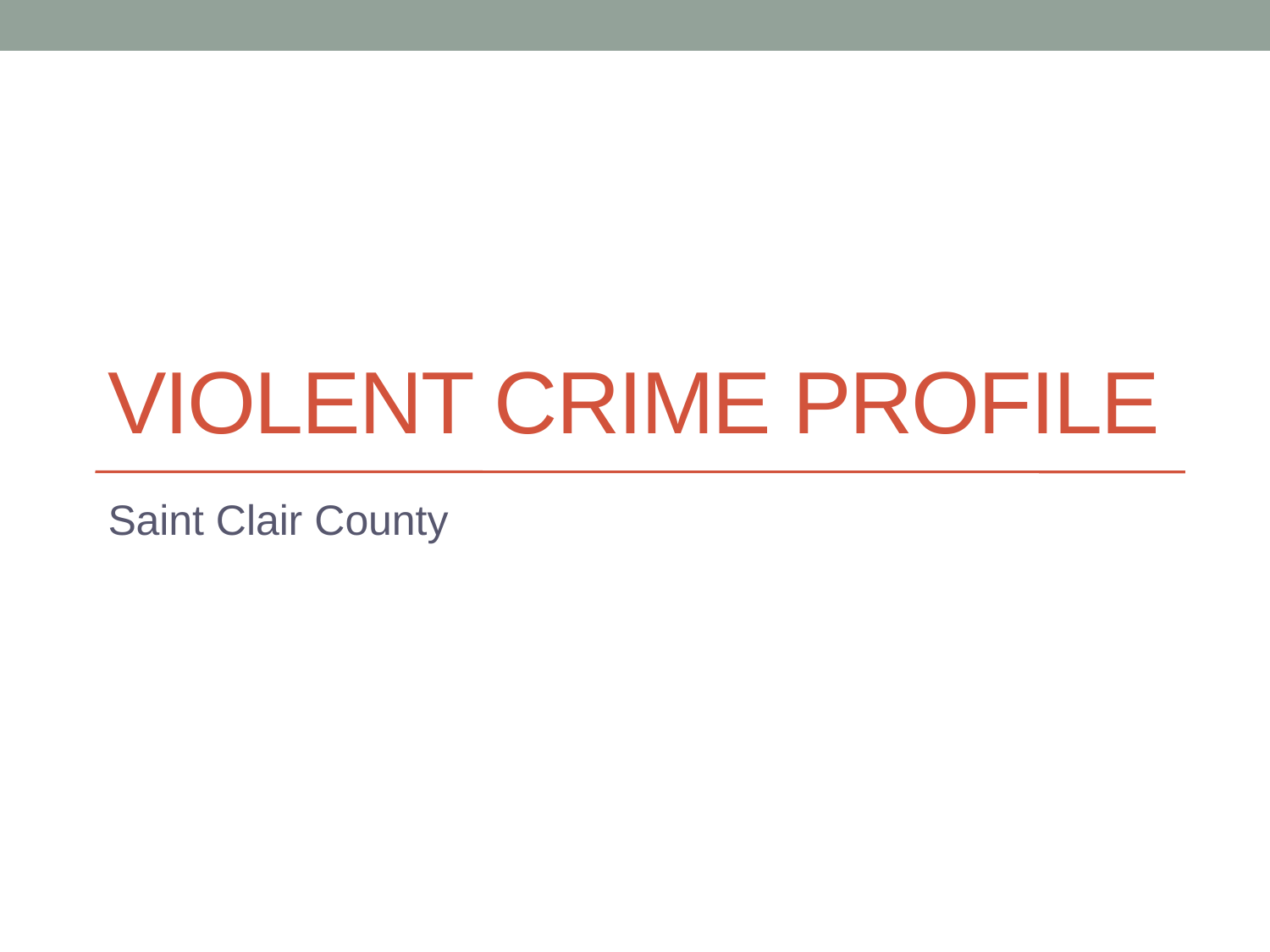

# Violent crime profile
Saint Clair County